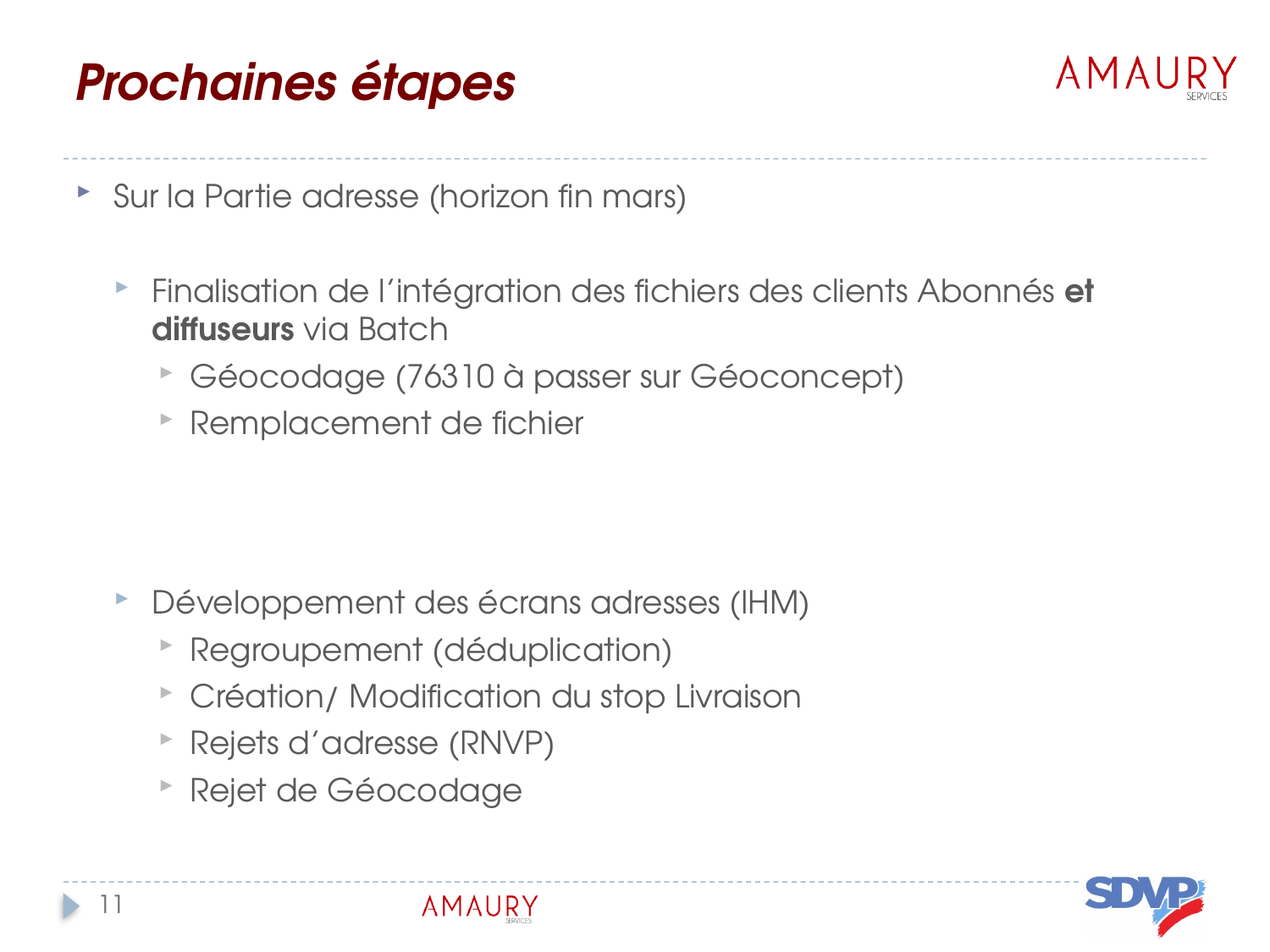

# Prochaines étapes
Sur la Partie adresse (horizon fin mars)

Finalisation de l’intégration des fichiers des clients Abonnés et diffuseurs via Batch
Géocodage (76310 à passer sur Géoconcept)
Remplacement de fichier

Développement des écrans adresses (IHM)
Regroupement (déduplication)
Création/ Modification du stop Livraison
Rejets d’adresse (RNVP)
Rejet de Géocodage

11